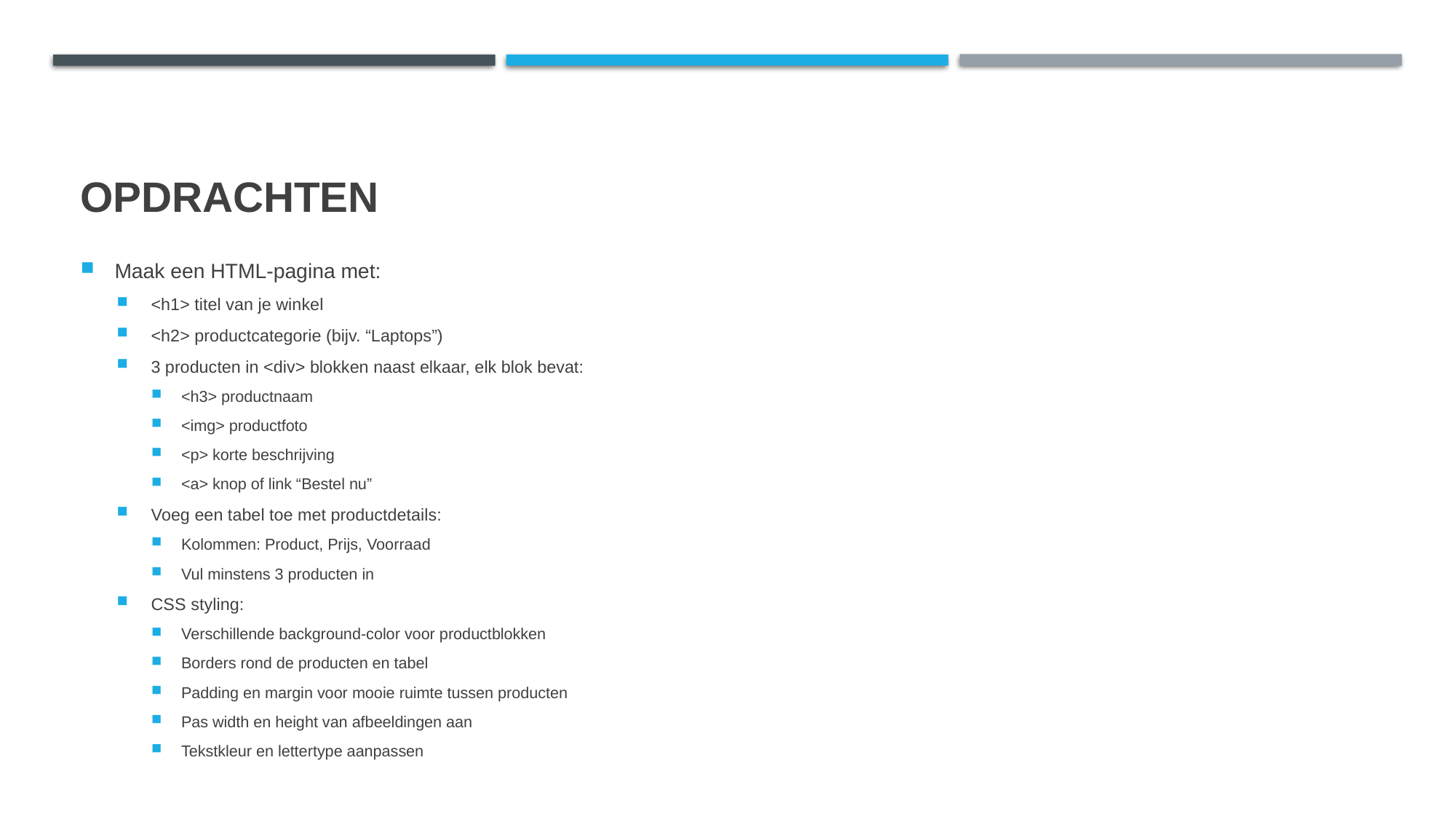

# Opdrachten
Maak een HTML-pagina met:
<h1> titel van je winkel
<h2> productcategorie (bijv. “Laptops”)
3 producten in <div> blokken naast elkaar, elk blok bevat:
<h3> productnaam
<img> productfoto
<p> korte beschrijving
<a> knop of link “Bestel nu”
Voeg een tabel toe met productdetails:
Kolommen: Product, Prijs, Voorraad
Vul minstens 3 producten in
CSS styling:
Verschillende background-color voor productblokken
Borders rond de producten en tabel
Padding en margin voor mooie ruimte tussen producten
Pas width en height van afbeeldingen aan
Tekstkleur en lettertype aanpassen